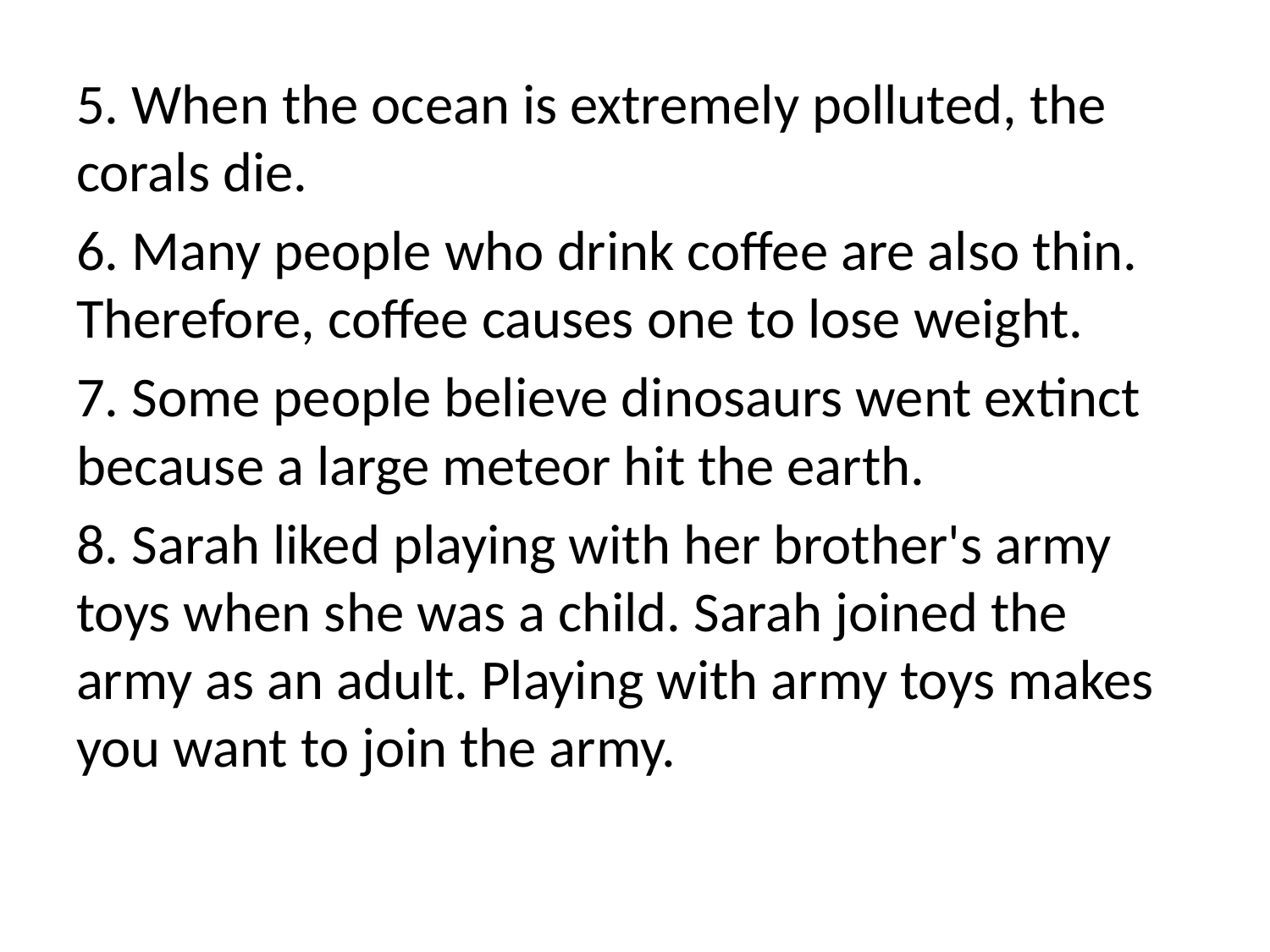

5. When the ocean is extremely polluted, the corals die.
6. Many people who drink coffee are also thin. Therefore, coffee causes one to lose weight.
7. Some people believe dinosaurs went extinct because a large meteor hit the earth.
8. Sarah liked playing with her brother's army toys when she was a child. Sarah joined the army as an adult. Playing with army toys makes you want to join the army.